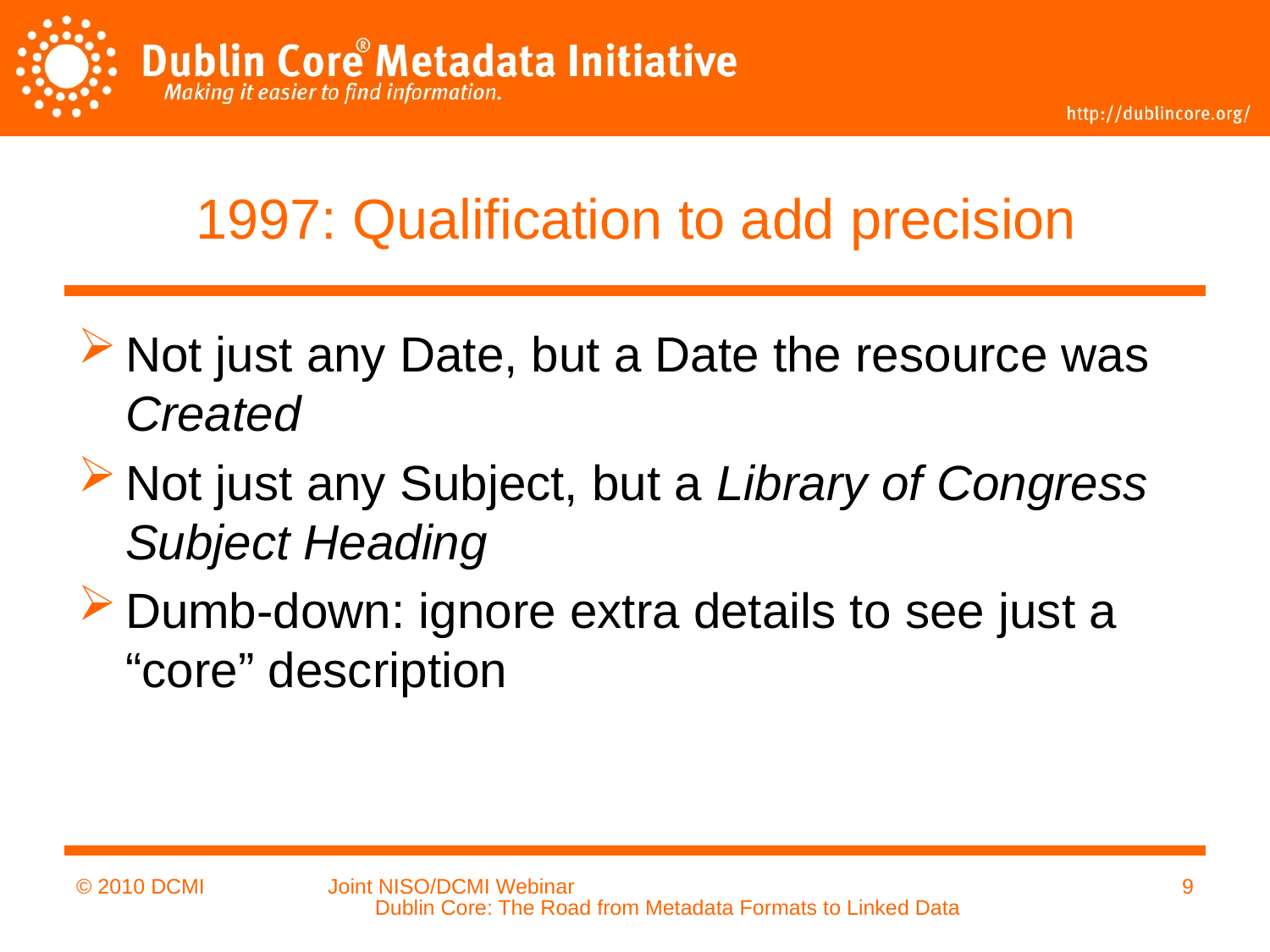

# 1997: Qualification to add precision
Not just any Date, but a Date the resource was Created
Not just any Subject, but a Library of Congress Subject Heading
Dumb-down: ignore extra details to see just a “core” description
© 2010 DCMI
Joint NISO/DCMI Webinar                                                                         Dublin Core: The Road from Metadata Formats to Linked Data
9